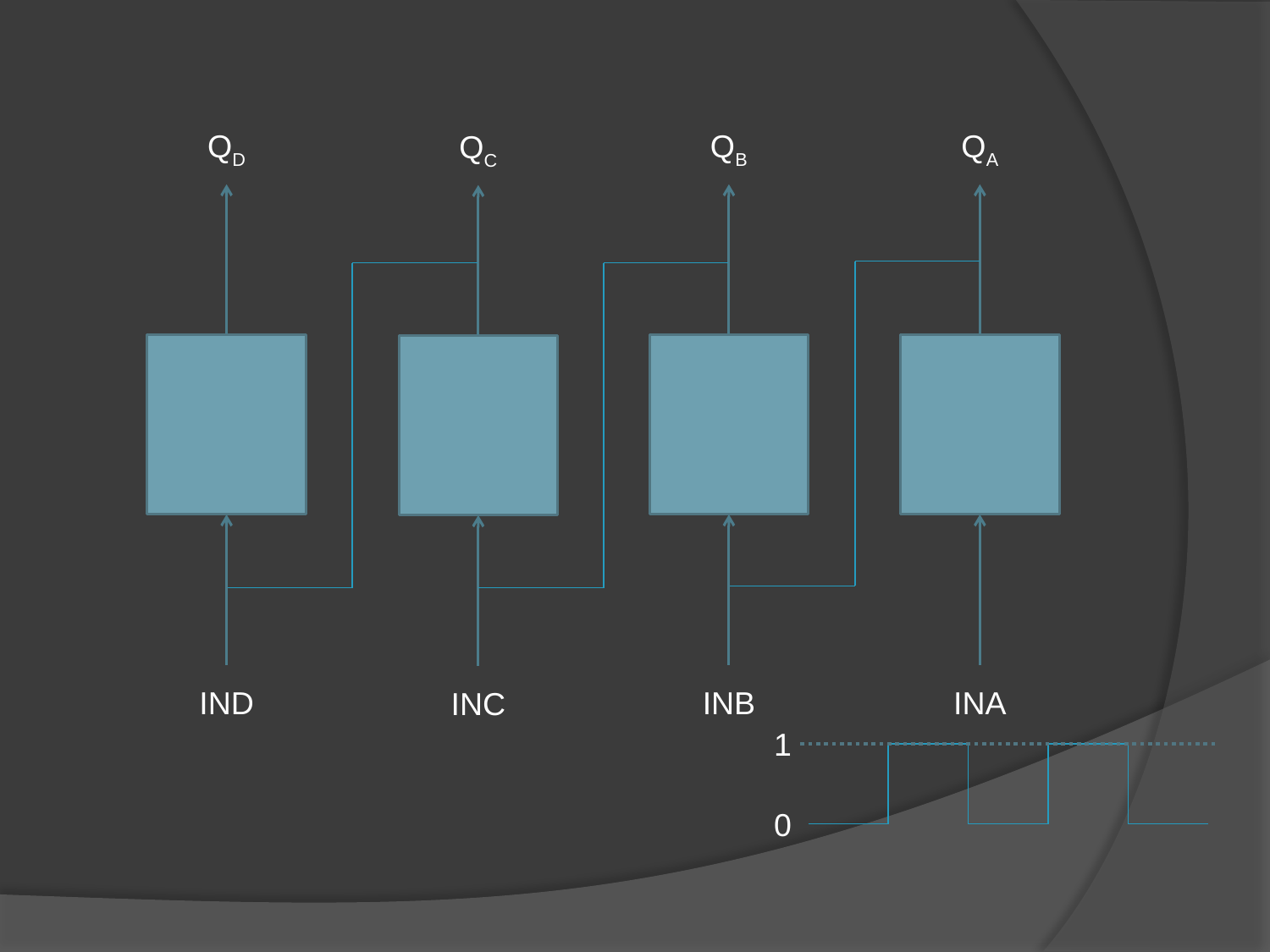

QD

IND
QB

INB
QA

INA
QC

INC
1
0